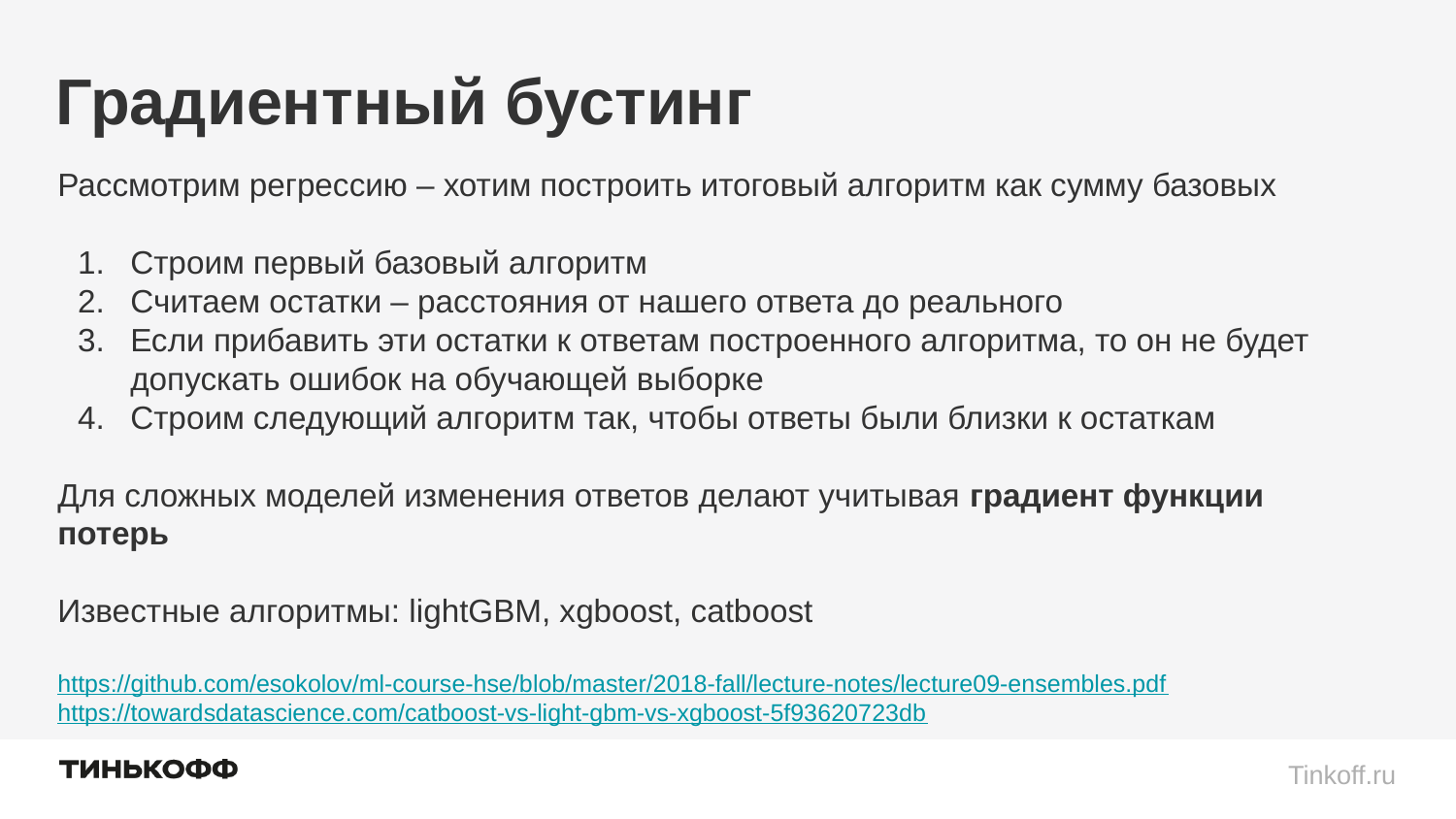

# Градиентный бустинг
Рассмотрим регрессию – хотим построить итоговый алгоритм как сумму базовых

Строим первый базовый алгоритм
Считаем остатки – расстояния от нашего ответа до реального
Если прибавить эти остатки к ответам построенного алгоритма, то он не будет допускать ошибок на обучающей выборке
Строим следующий алгоритм так, чтобы ответы были близки к остаткам

Для сложных моделей изменения ответов делают учитывая градиент функции потерь

Известные алгоритмы: lightGBM, xgboost, catboost

https://github.com/esokolov/ml-course-hse/blob/master/2018-fall/lecture-notes/lecture09-ensembles.pdf
https://towardsdatascience.com/catboost-vs-light-gbm-vs-xgboost-5f93620723db